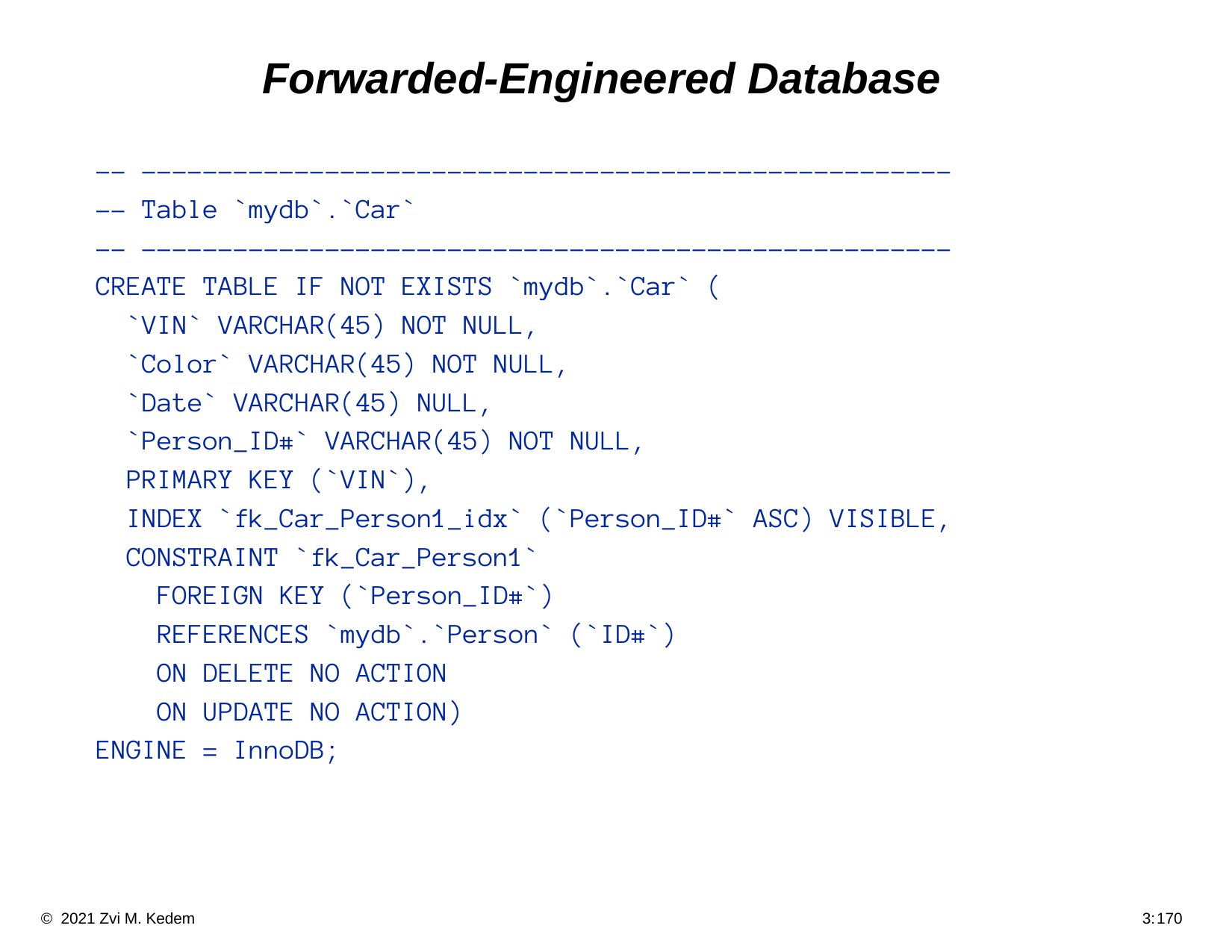

# Forwarded-Engineered Database
-- -----------------------------------------------------
-- Table `mydb`.`Car`
-- -----------------------------------------------------
CREATE TABLE IF NOT EXISTS `mydb`.`Car` (
  `VIN` VARCHAR(45) NOT NULL,
  `Color` VARCHAR(45) NOT NULL,
  `Date` VARCHAR(45) NULL,
  `Person_ID#` VARCHAR(45) NOT NULL,
  PRIMARY KEY (`VIN`),
  INDEX `fk_Car_Person1_idx` (`Person_ID#` ASC) VISIBLE,
  CONSTRAINT `fk_Car_Person1`
    FOREIGN KEY (`Person_ID#`)
    REFERENCES `mydb`.`Person` (`ID#`)
    ON DELETE NO ACTION
    ON UPDATE NO ACTION)
ENGINE = InnoDB;